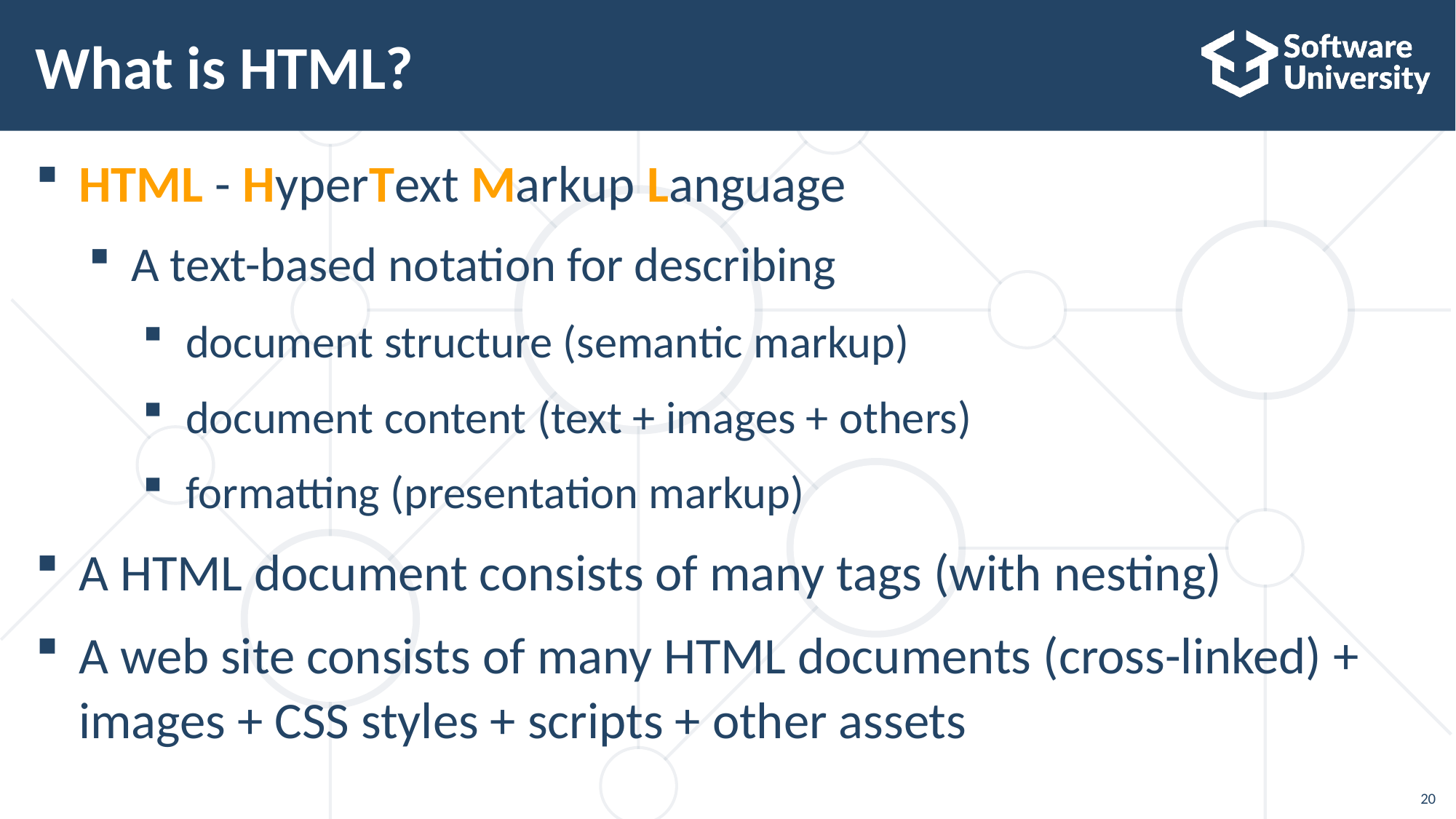

# What is HTML?
HTML - HyperТext Markup Language
A text-based notation for describing
document structure (semantic markup)
document content (text + images + others)
formatting (presentation markup)
A HTML document consists of many tags (with nesting)
A web site consists of many HTML documents (cross-linked) + images + CSS styles + scripts + other assets
20